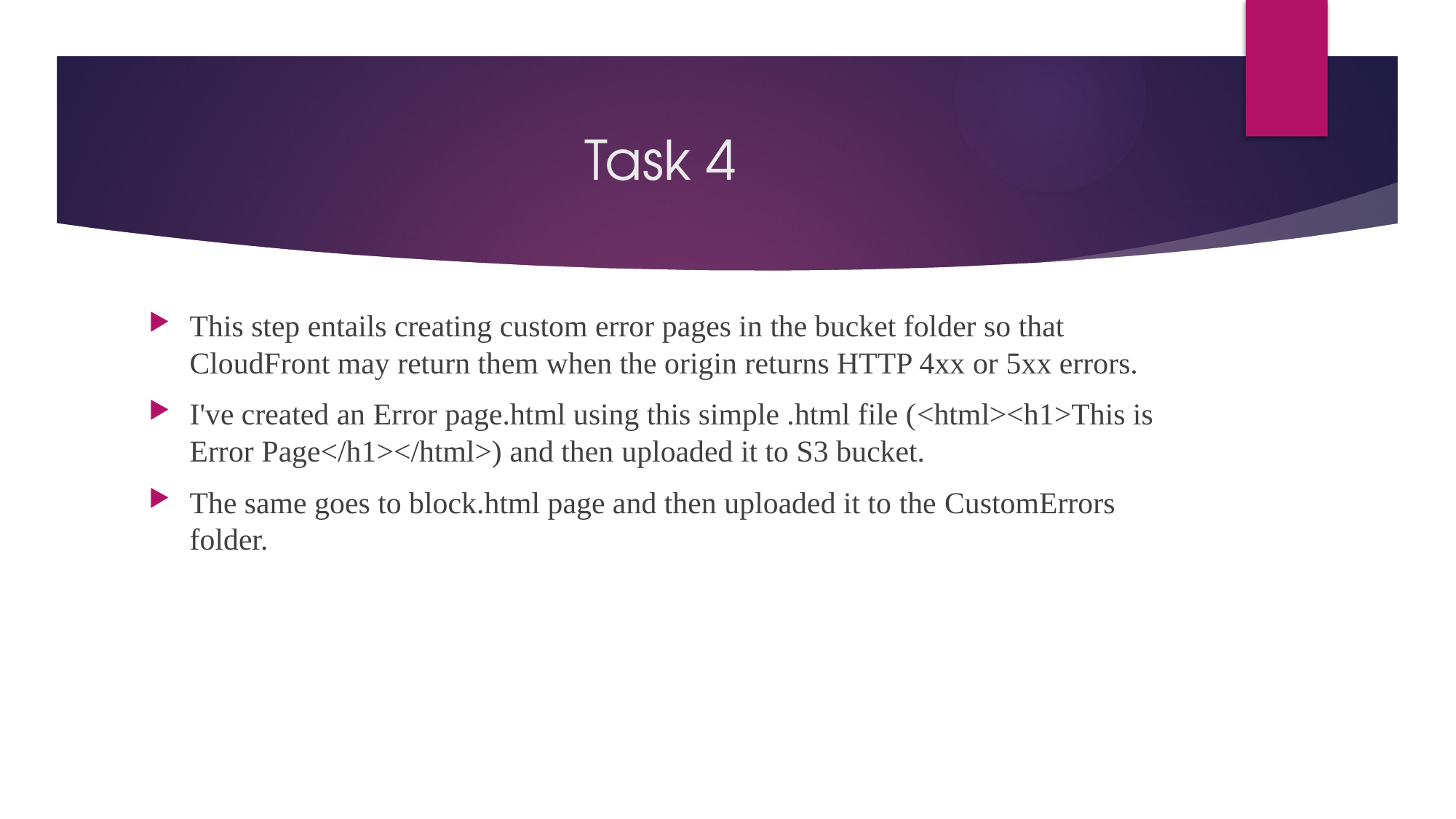

# Task 4
This step entails creating custom error pages in the bucket folder so that CloudFront may return them when the origin returns HTTP 4xx or 5xx errors.
I've created an Error page.html using this simple .html file (<html><h1>This is Error Page</h1></html>) and then uploaded it to S3 bucket.
The same goes to block.html page and then uploaded it to the CustomErrors folder.